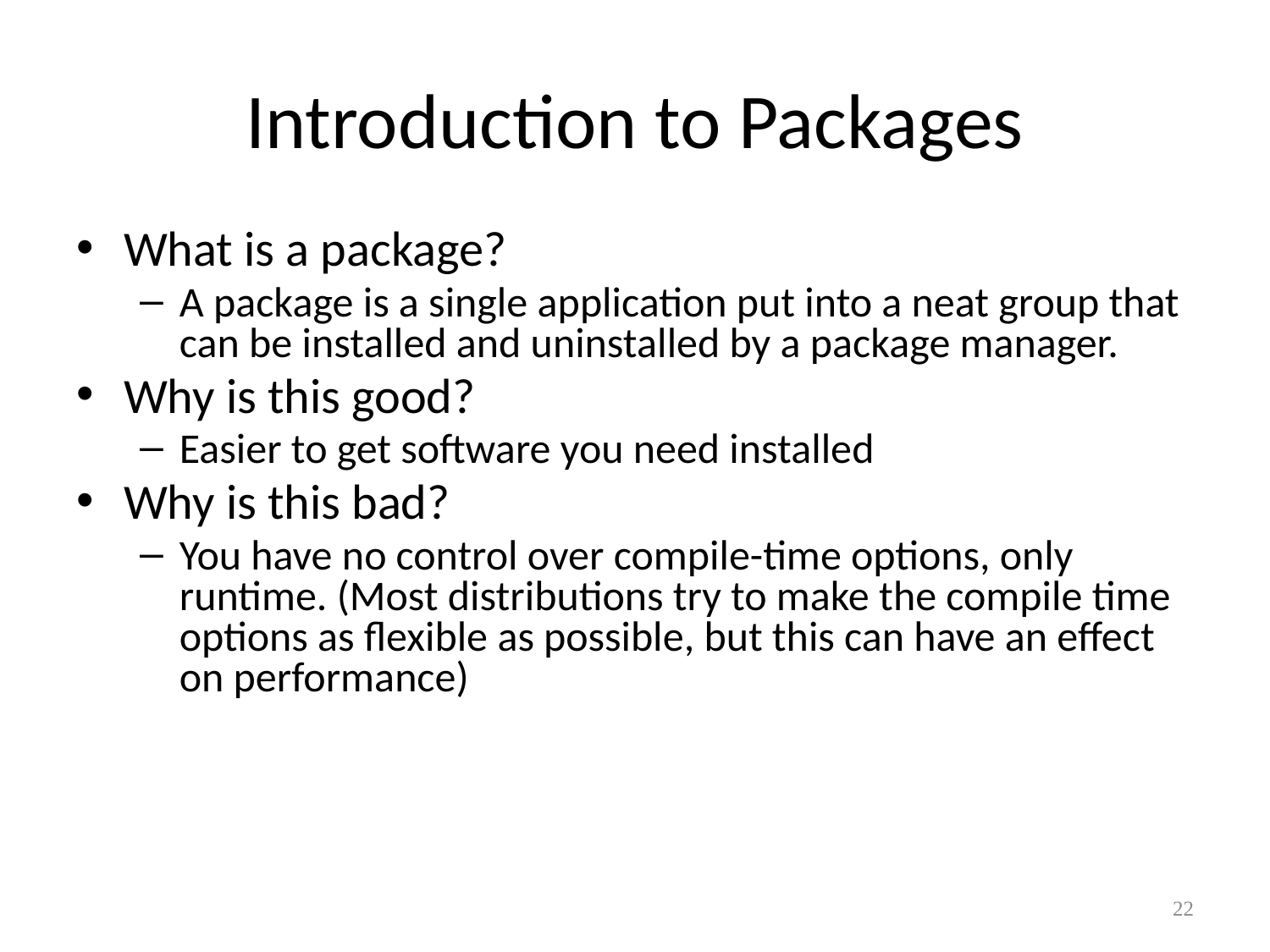

# Introduction to Packages
What is a package?
A package is a single application put into a neat group that can be installed and uninstalled by a package manager.
Why is this good?
Easier to get software you need installed
Why is this bad?
You have no control over compile-time options, only runtime. (Most distributions try to make the compile time options as flexible as possible, but this can have an effect on performance)
22